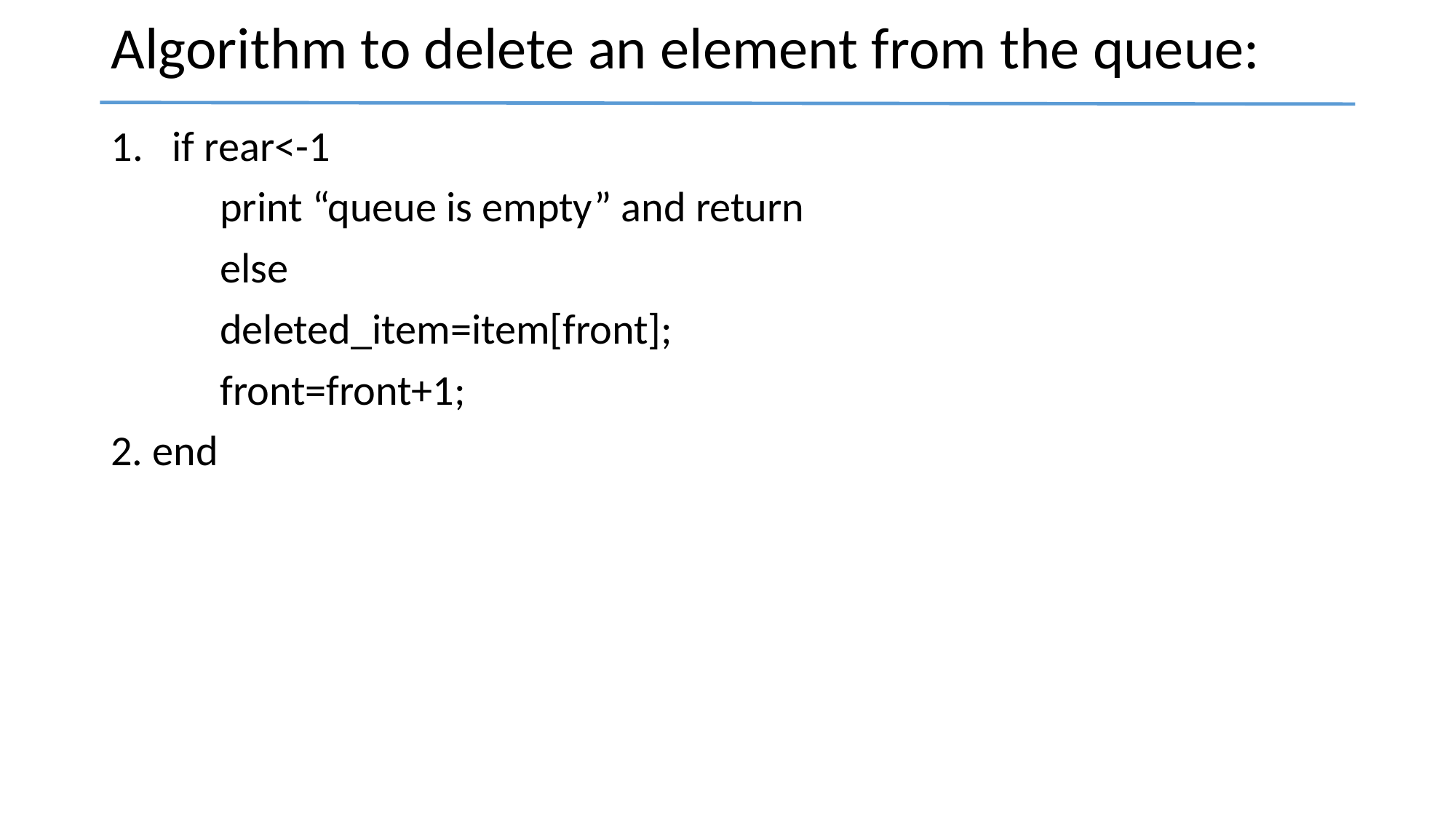

# Algorithm to delete an element from the queue:
if rear<-1
	print “queue is empty” and return
	else
	deleted_item=item[front];
	front=front+1;
2. end